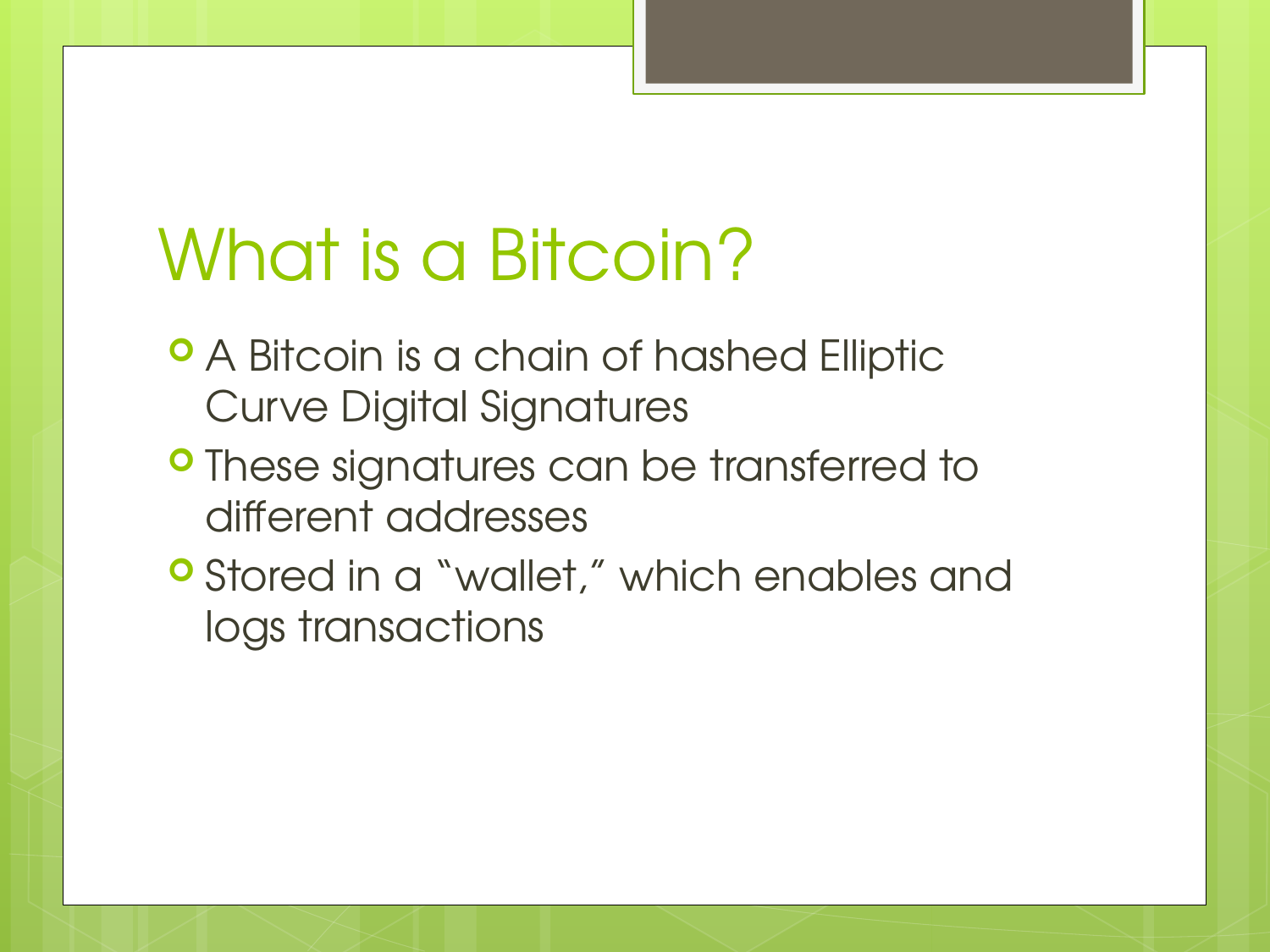

# What is a Bitcoin?
A Bitcoin is a chain of hashed Elliptic Curve Digital Signatures
These signatures can be transferred to different addresses
Stored in a “wallet,” which enables and logs transactions